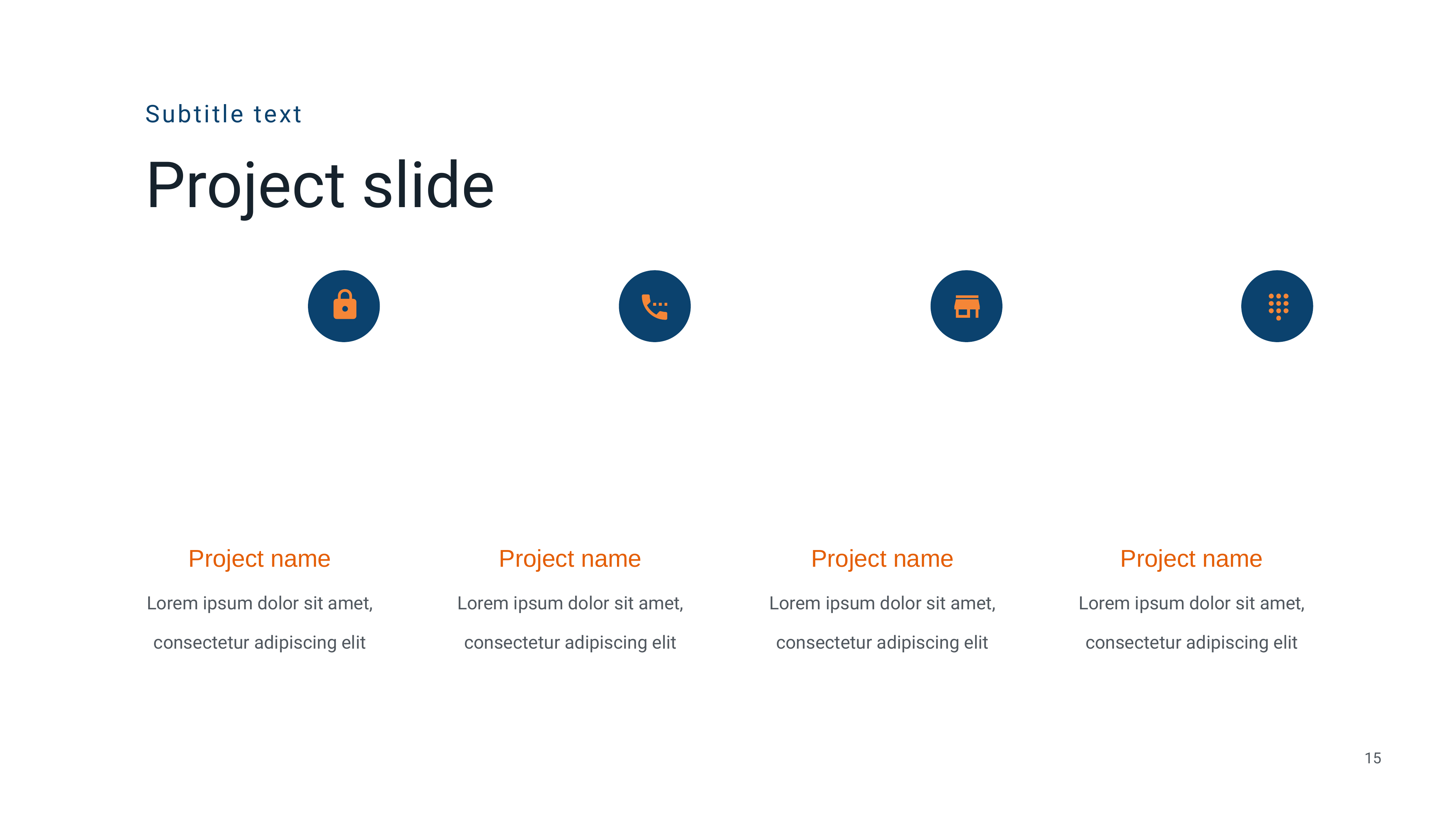

Subtitle text
Project slide

Project name
Lorem ipsum dolor sit amet, consectetur adipiscing elit
Project name
Lorem ipsum dolor sit amet, consectetur adipiscing elit
Project name
Lorem ipsum dolor sit amet, consectetur adipiscing elit
Project name
Lorem ipsum dolor sit amet, consectetur adipiscing elit
15